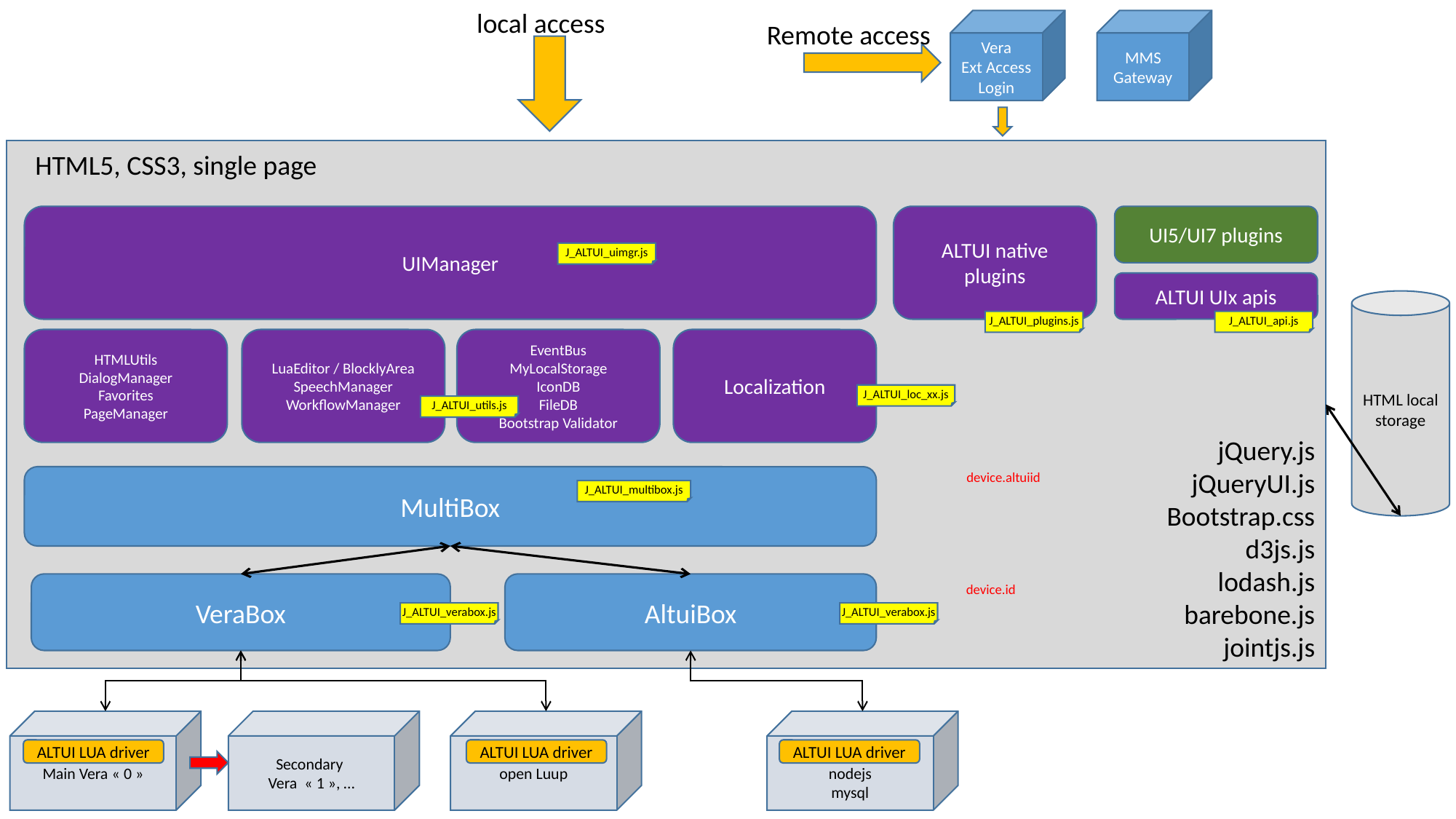

local access
Vera
Ext Access
Login
MMS Gateway
Remote access

jQuery.js
jQueryUI.js
Bootstrap.css
d3js.js
lodash.js
barebone.js
jointjs.js
HTML5, CSS3, single page
UIManager
ALTUI native plugins
UI5/UI7 plugins
J_ALTUI_uimgr.js
ALTUI UIx apis
HTML local storage
J_ALTUI_plugins.js
J_ALTUI_api.js
Localization
LuaEditor / BlocklyArea
SpeechManager
WorkflowManager
HTMLUtils
DialogManager
Favorites
PageManager
EventBus
MyLocalStorage
IconDB
FileDB
Bootstrap Validator
J_ALTUI_loc_xx.js
J_ALTUI_utils.js
device.altuiid
MultiBox
J_ALTUI_multibox.js
VeraBox
AltuiBox
device.id
J_ALTUI_verabox.js
J_ALTUI_verabox.js
Secondary
Vera  « 1 », …
Main Vera « 0 »
open Luup

nodejs
mysql
ALTUI LUA driver
ALTUI LUA driver
ALTUI LUA driver